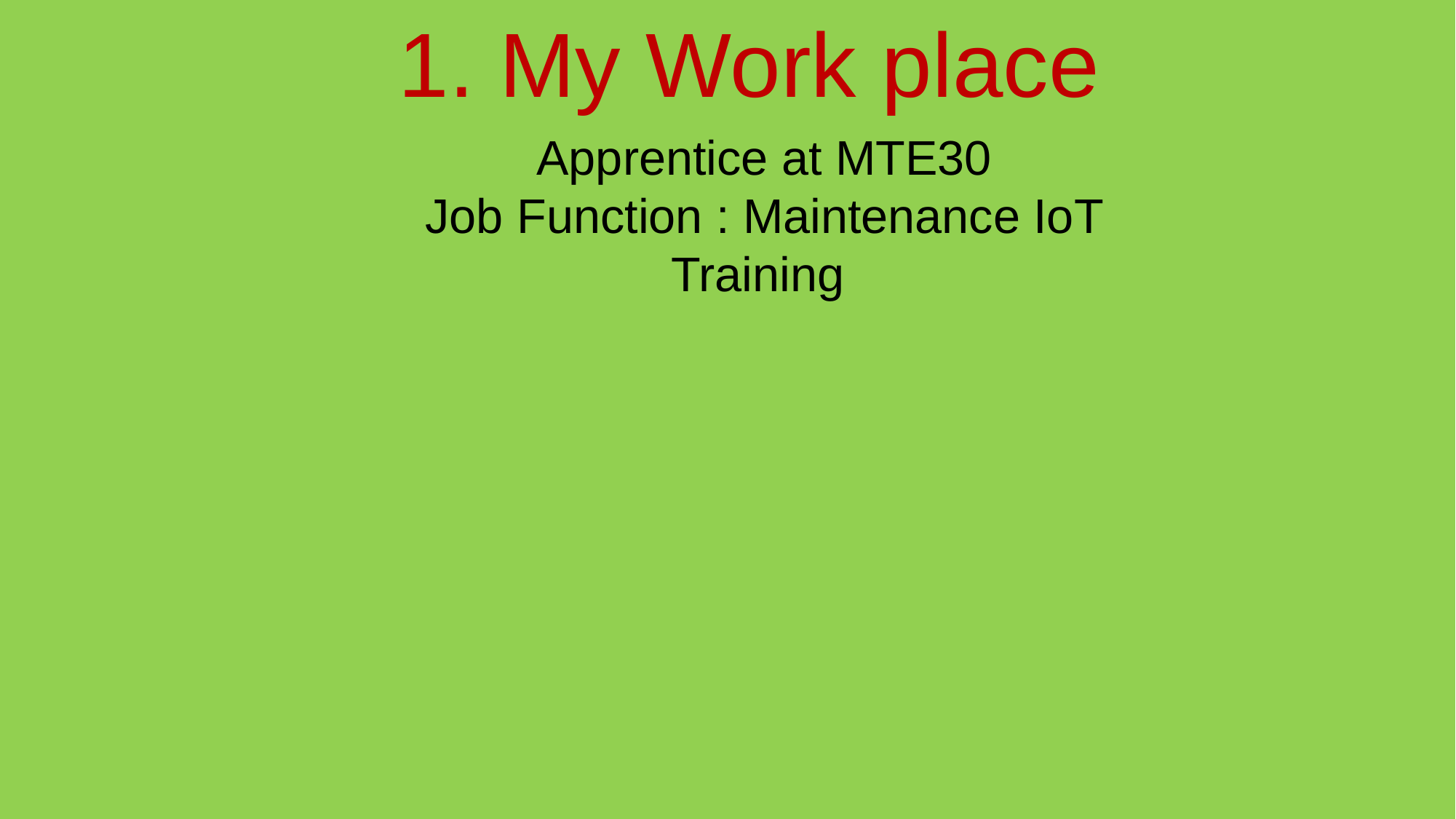

1. My Work place
Apprentice at MTE30
Job Function : Maintenance IoT Training